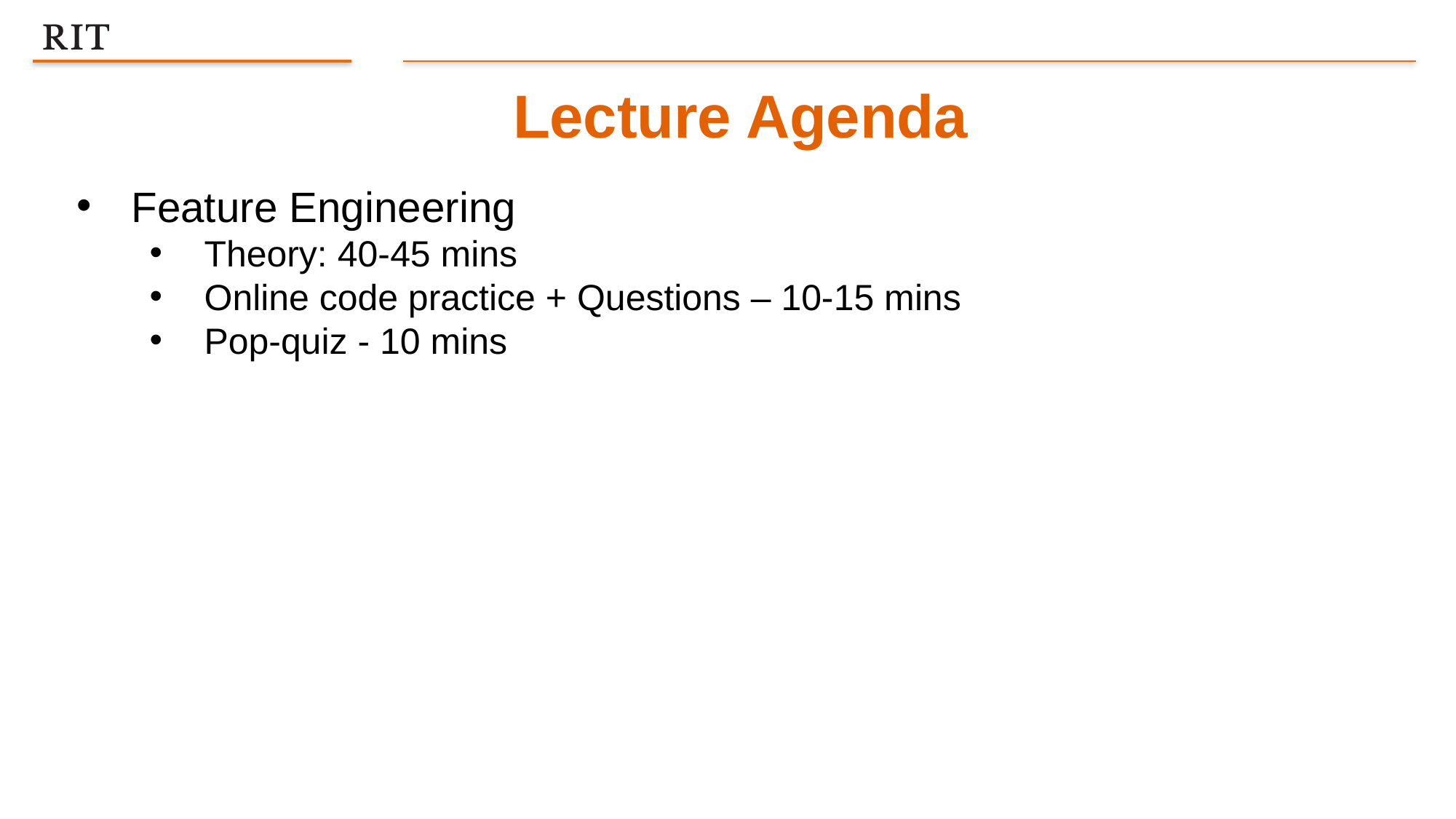

Lecture Agenda
Feature Engineering
Theory: 40-45 mins
Online code practice + Questions – 10-15 mins
Pop-quiz - 10 mins